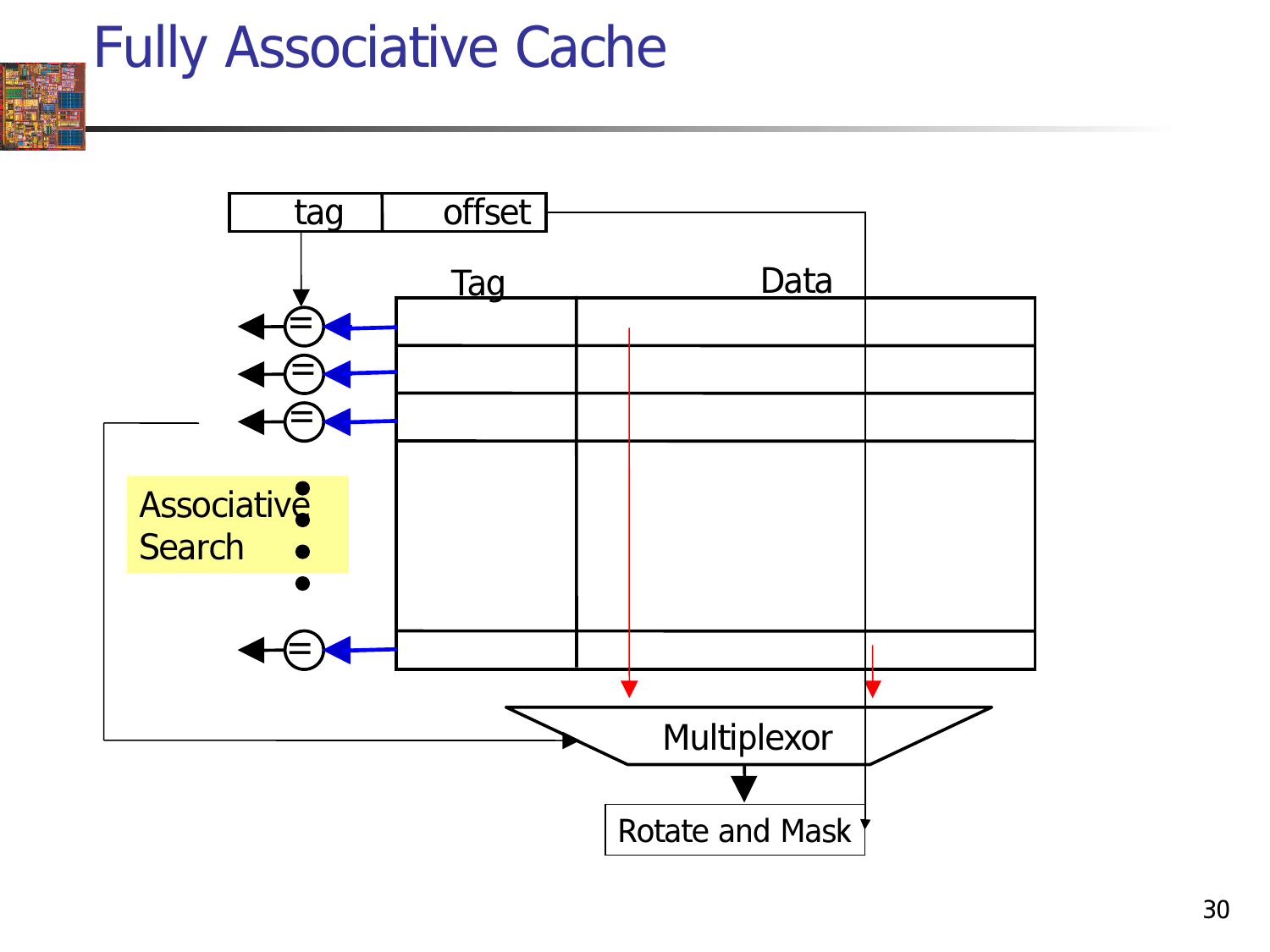

# Fully Associative Cache
     tag         offset

Data
Tag

=

=

=

=

Associative Search

Multiplexor

Rotate and Mask
30